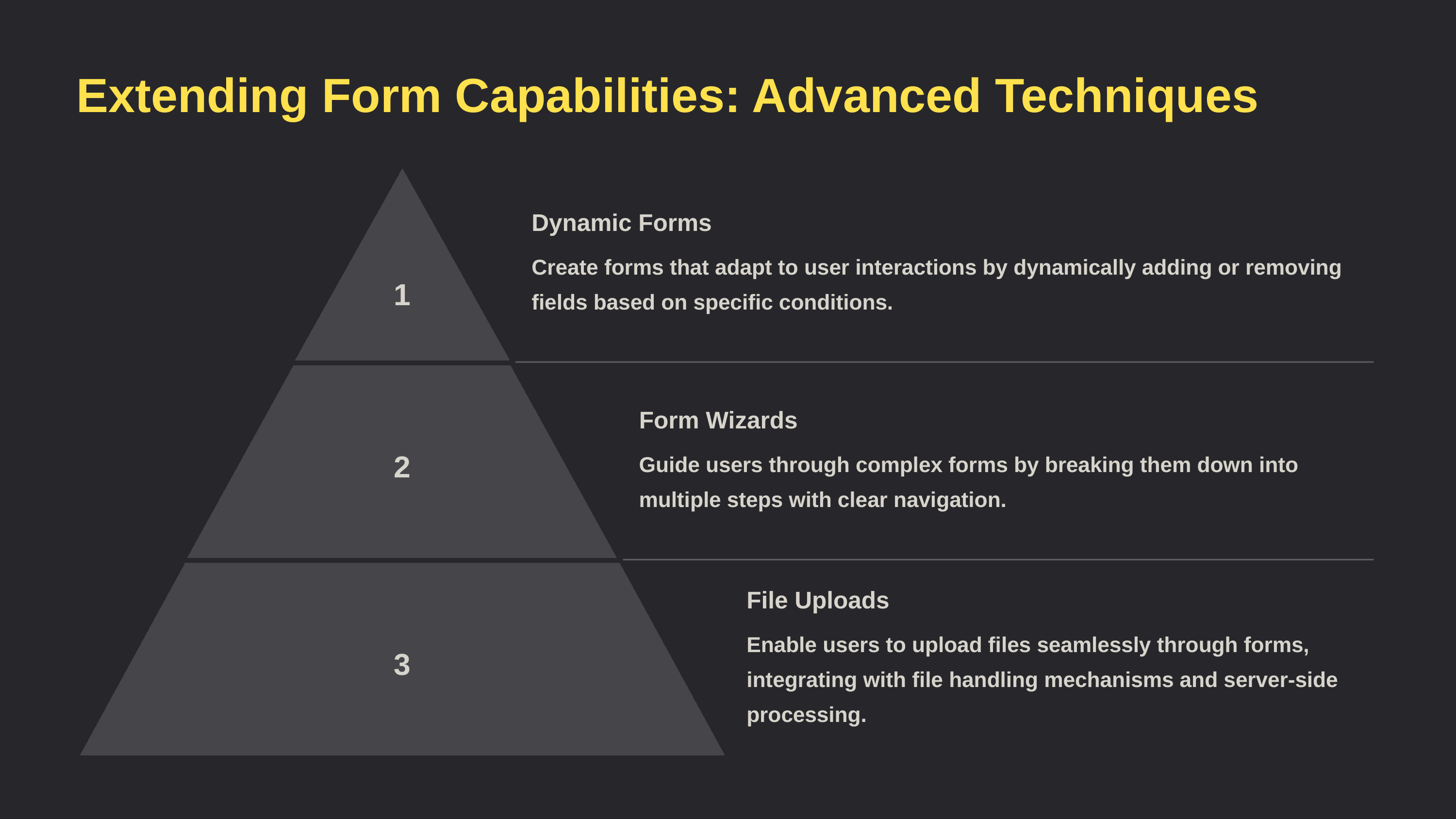

Extending Form Capabilities: Advanced Techniques

Dynamic Forms

Create forms that adapt to user interactions by dynamically adding or removing fields based on specific conditions.

1

Form Wizards

2

Guide users through complex forms by breaking them down into multiple steps with clear navigation.

File Uploads

Enable users to upload files seamlessly through forms, integrating with file handling mechanisms and server-side processing.

3